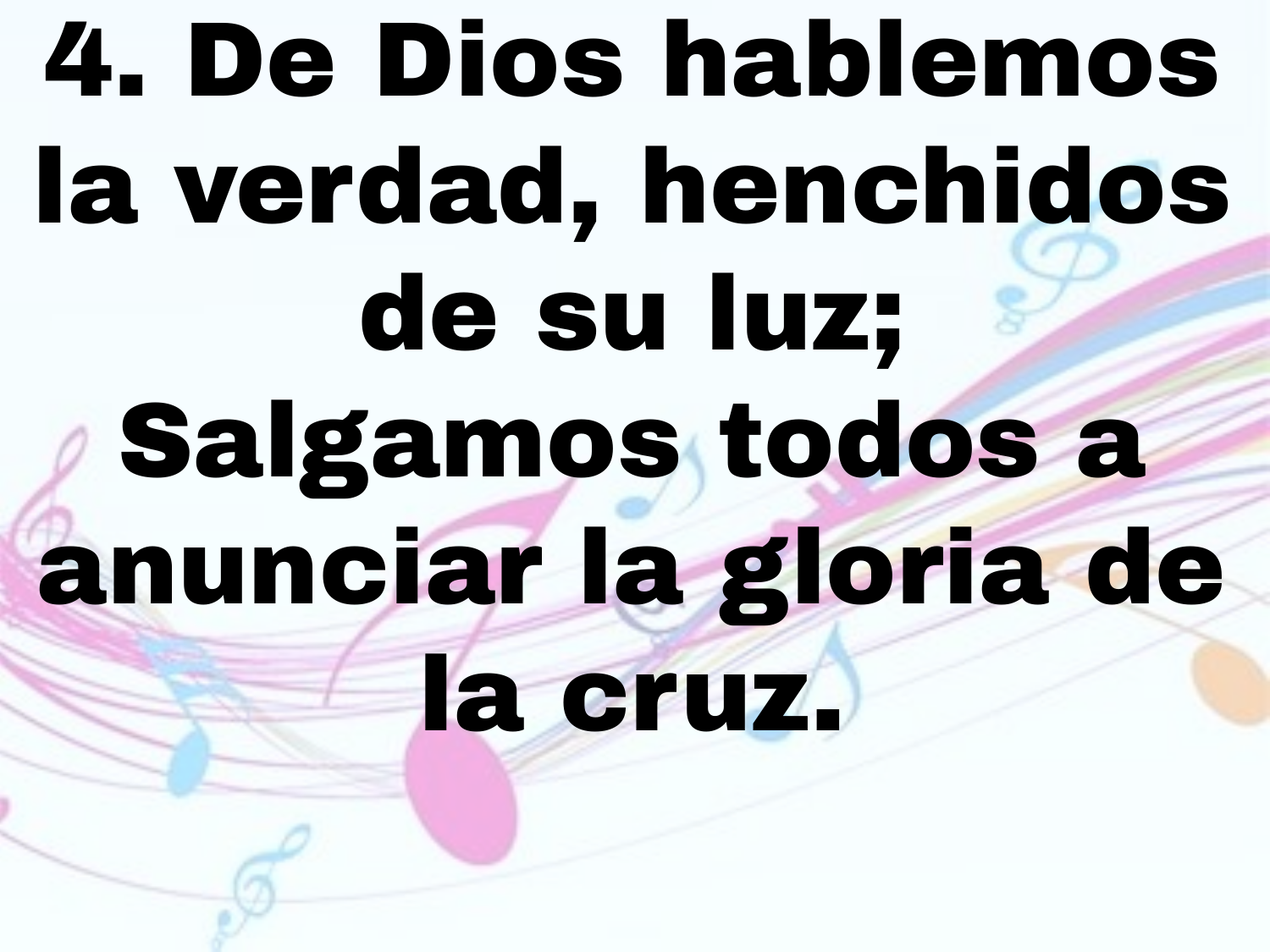

4. De Dios hablemos la verdad, henchidos de su luz;
Salgamos todos a anunciar la gloria de la cruz.